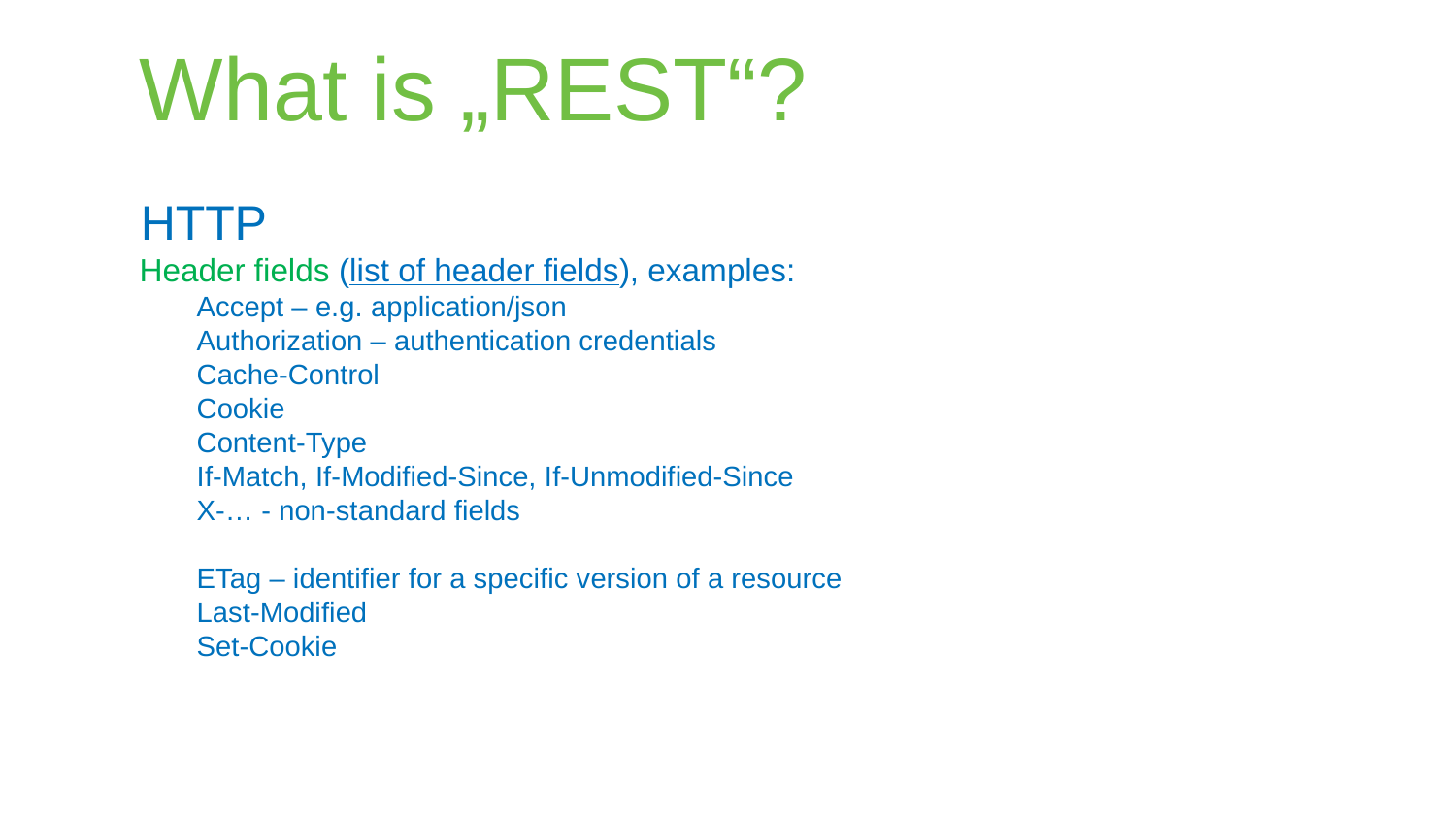

# What is „REST“?
HTTP
Header fields (list of header fields), examples:
Accept – e.g. application/json
Authorization – authentication credentials
Cache-Control
Cookie
Content-Type
If-Match, If-Modified-Since, If-Unmodified-Since
X-… - non-standard fields

ETag – identifier for a specific version of a resource
Last-Modified
Set-Cookie